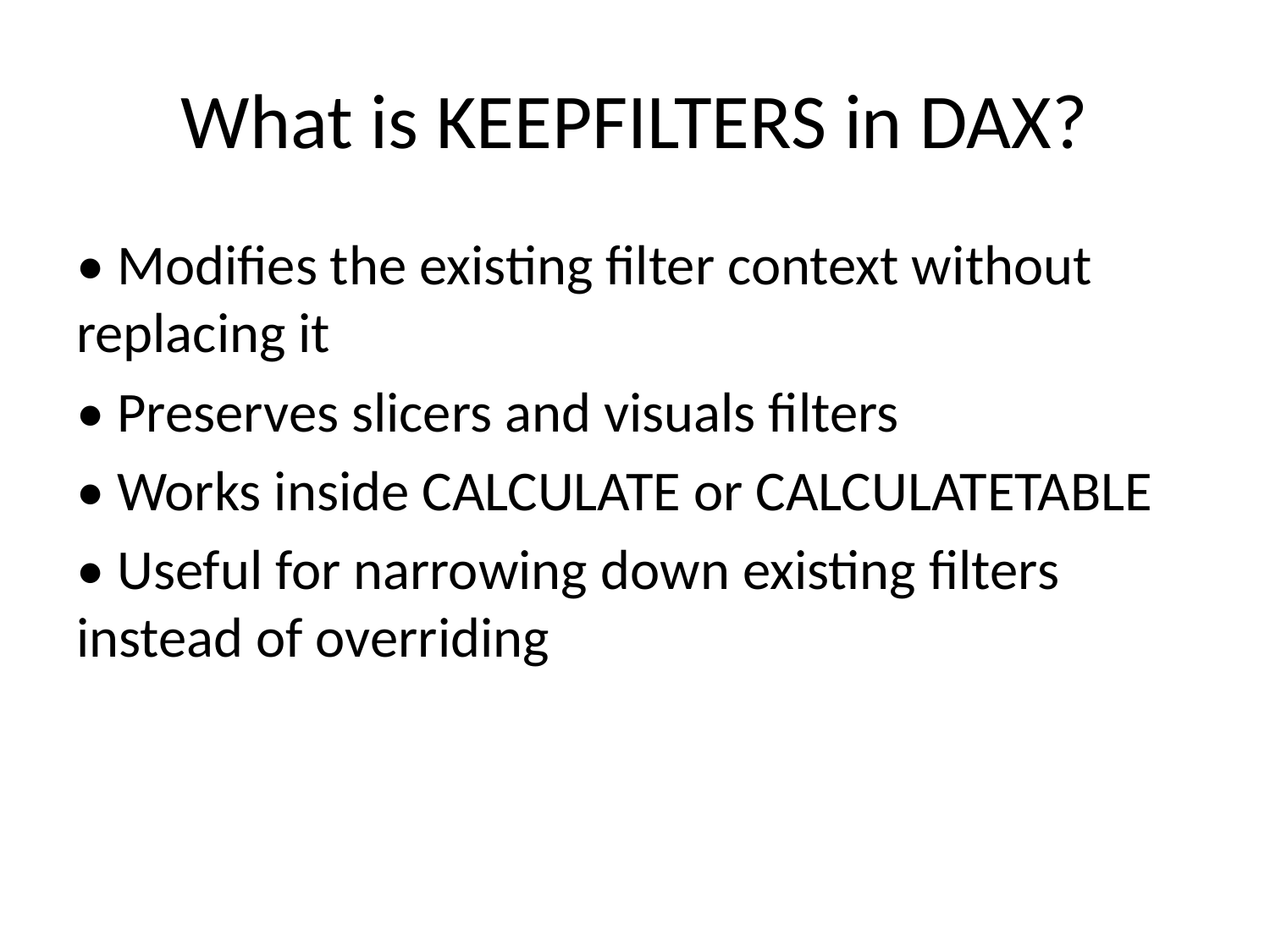

# What is KEEPFILTERS in DAX?
• Modifies the existing filter context without replacing it
• Preserves slicers and visuals filters
• Works inside CALCULATE or CALCULATETABLE
• Useful for narrowing down existing filters instead of overriding